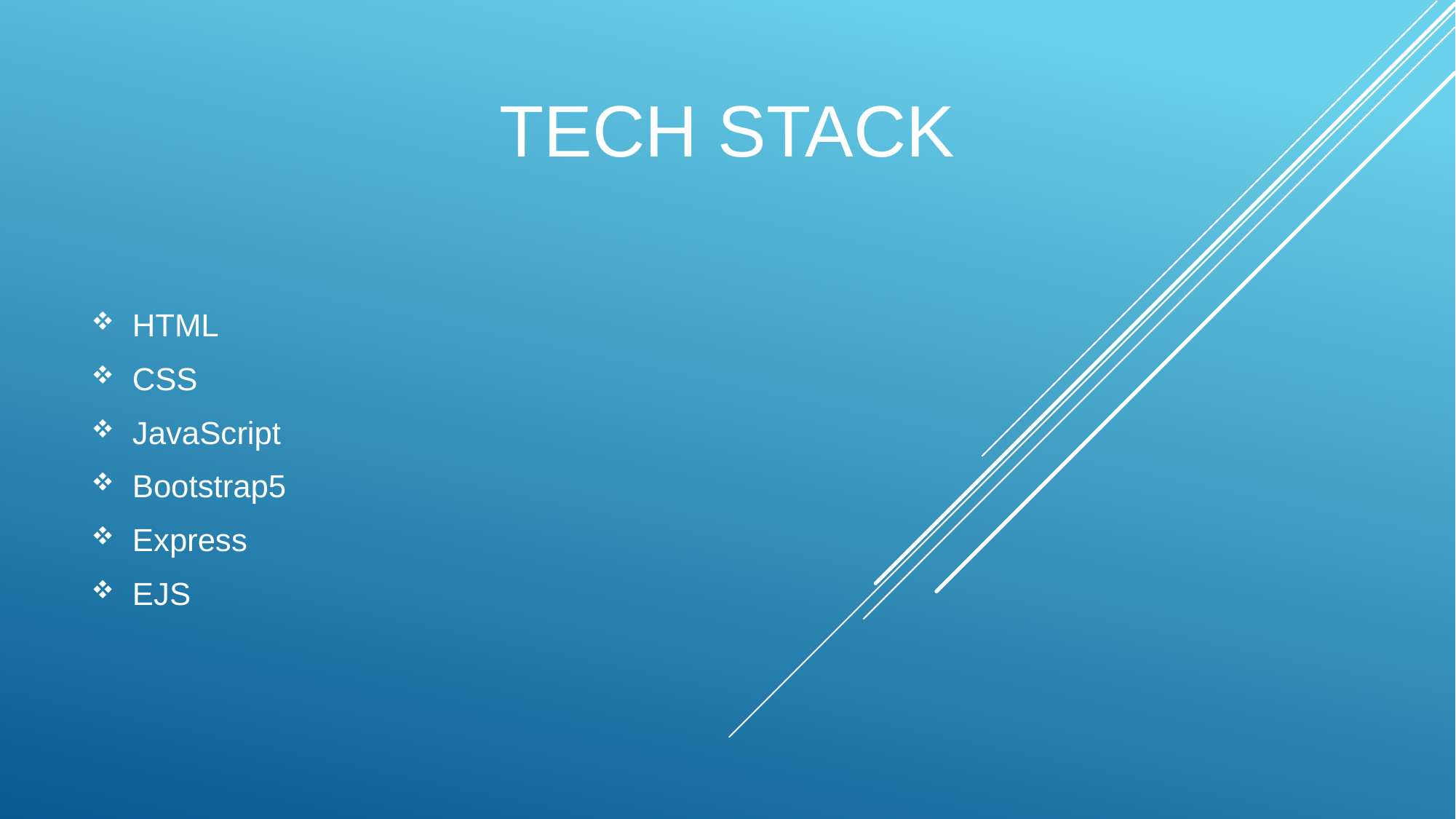

# Tech Stack
HTML
CSS
JavaScript
Bootstrap5
Express
EJS